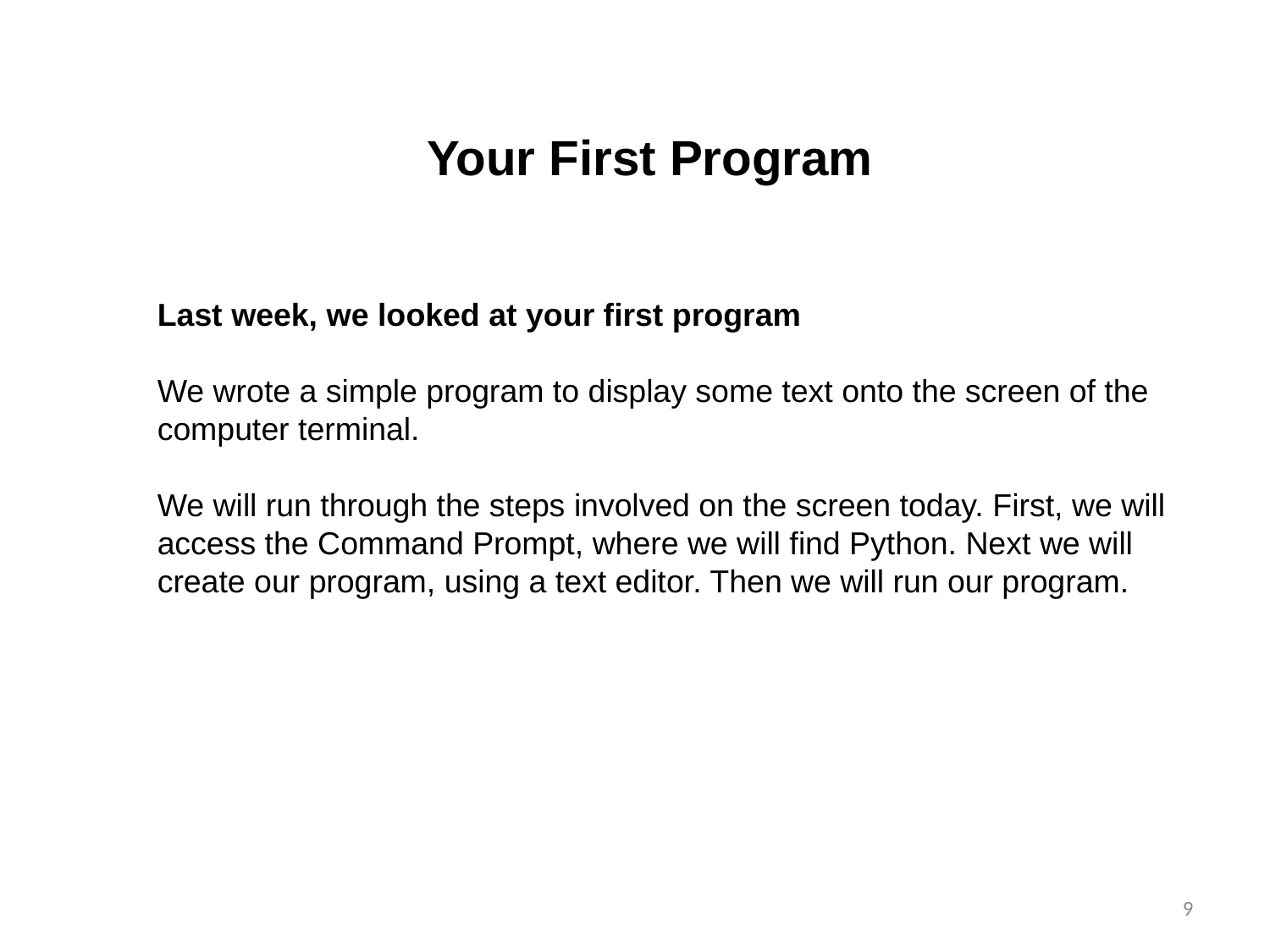

Your First Program

Last week, we looked at your first program

We wrote a simple program to display some text onto the screen of the computer terminal.

We will run through the steps involved on the screen today. First, we will access the Command Prompt, where we will find Python. Next we will create our program, using a text editor. Then we will run our program.
9